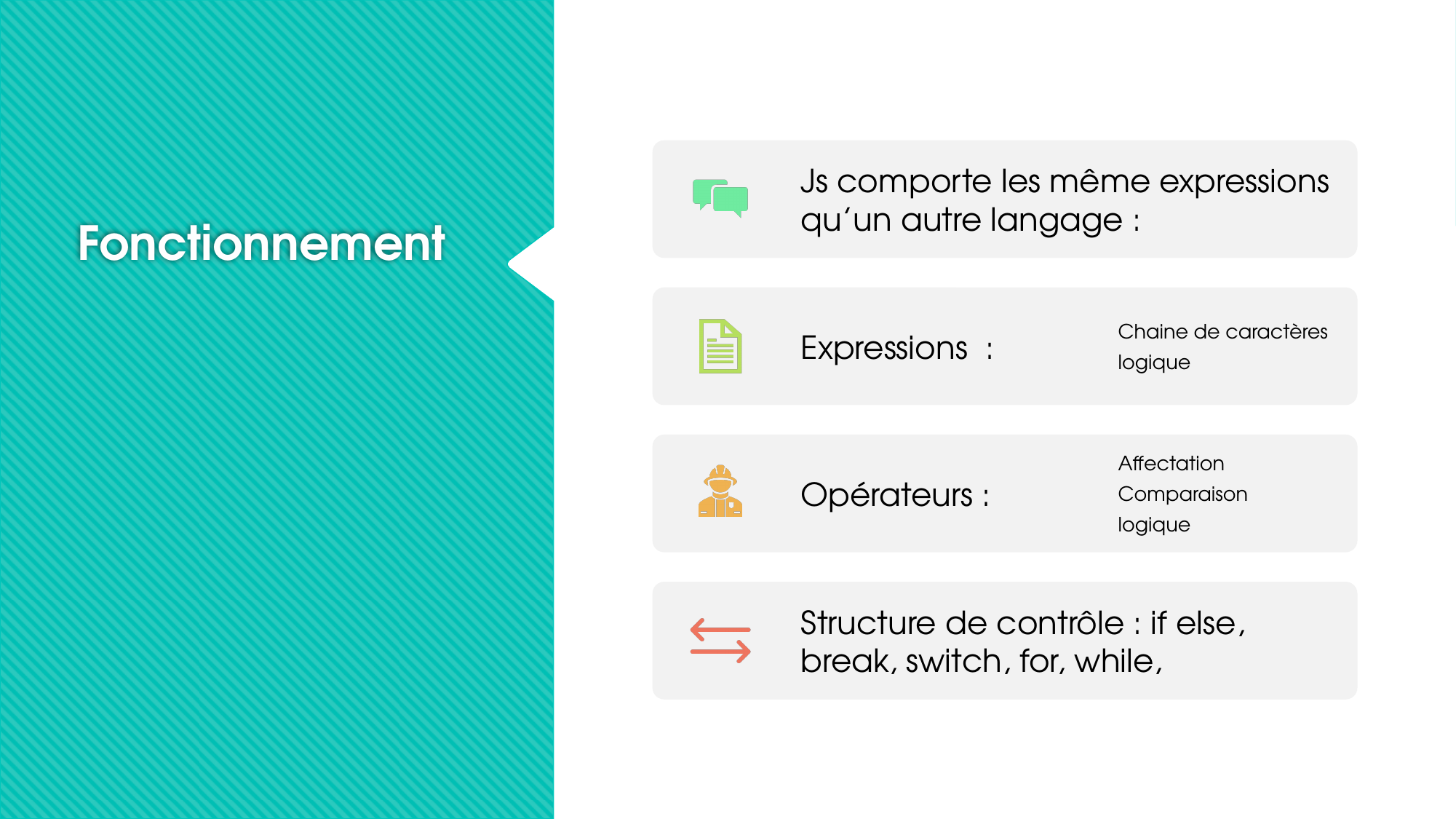

Js comporte les même expressions qu’un autre langage :
Expressions  :
Chaine de caractères
logique
Opérateurs :
Affectation
Comparaison
logique
Structure de contrôle : if else, break, switch, for, while,
# Fonctionnement